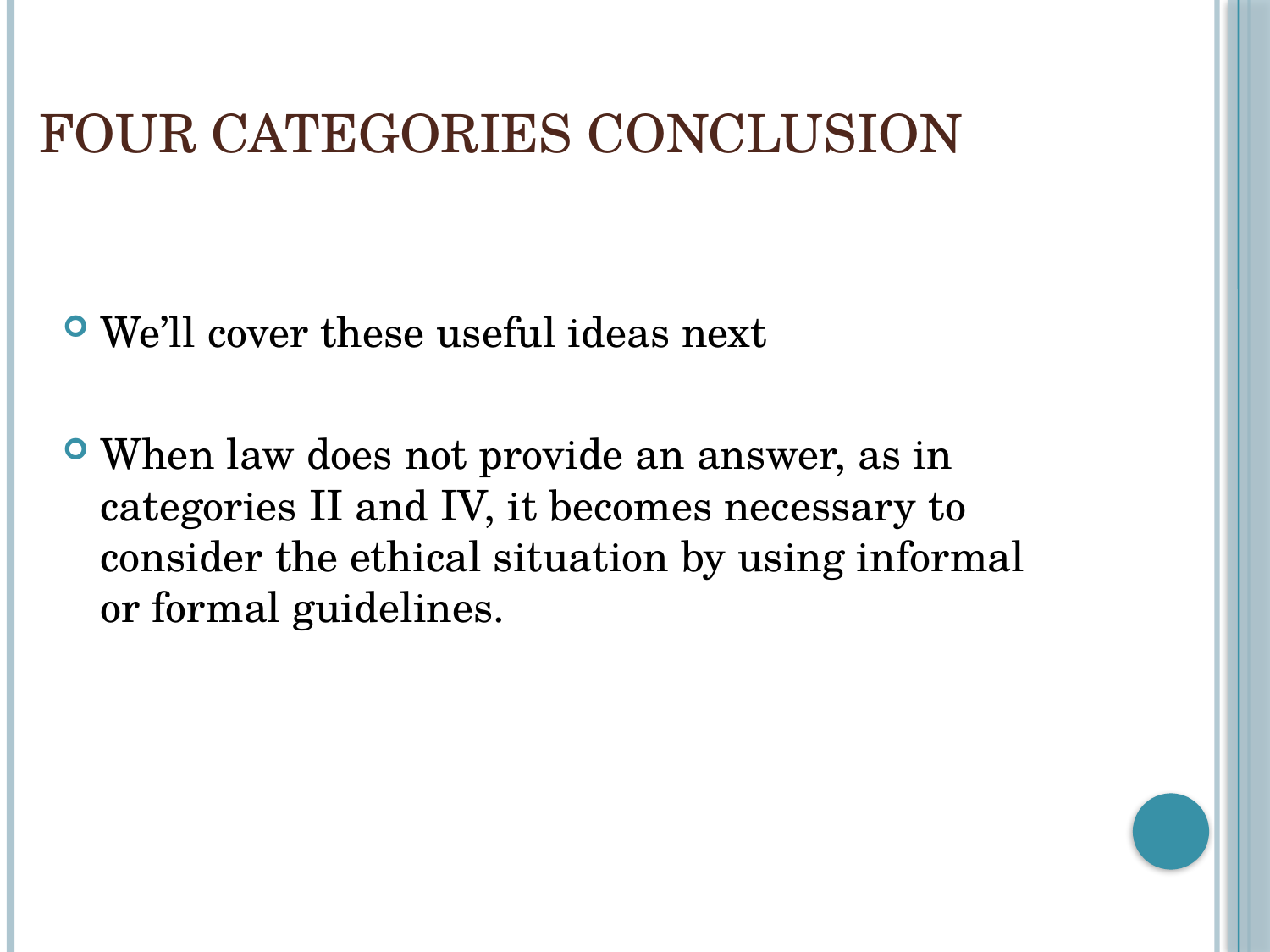

# Four Categories Conclusion
We’ll cover these useful ideas next

When law does not provide an answer, as in categories II and IV, it becomes necessary to consider the ethical situation by using informal or formal guidelines.